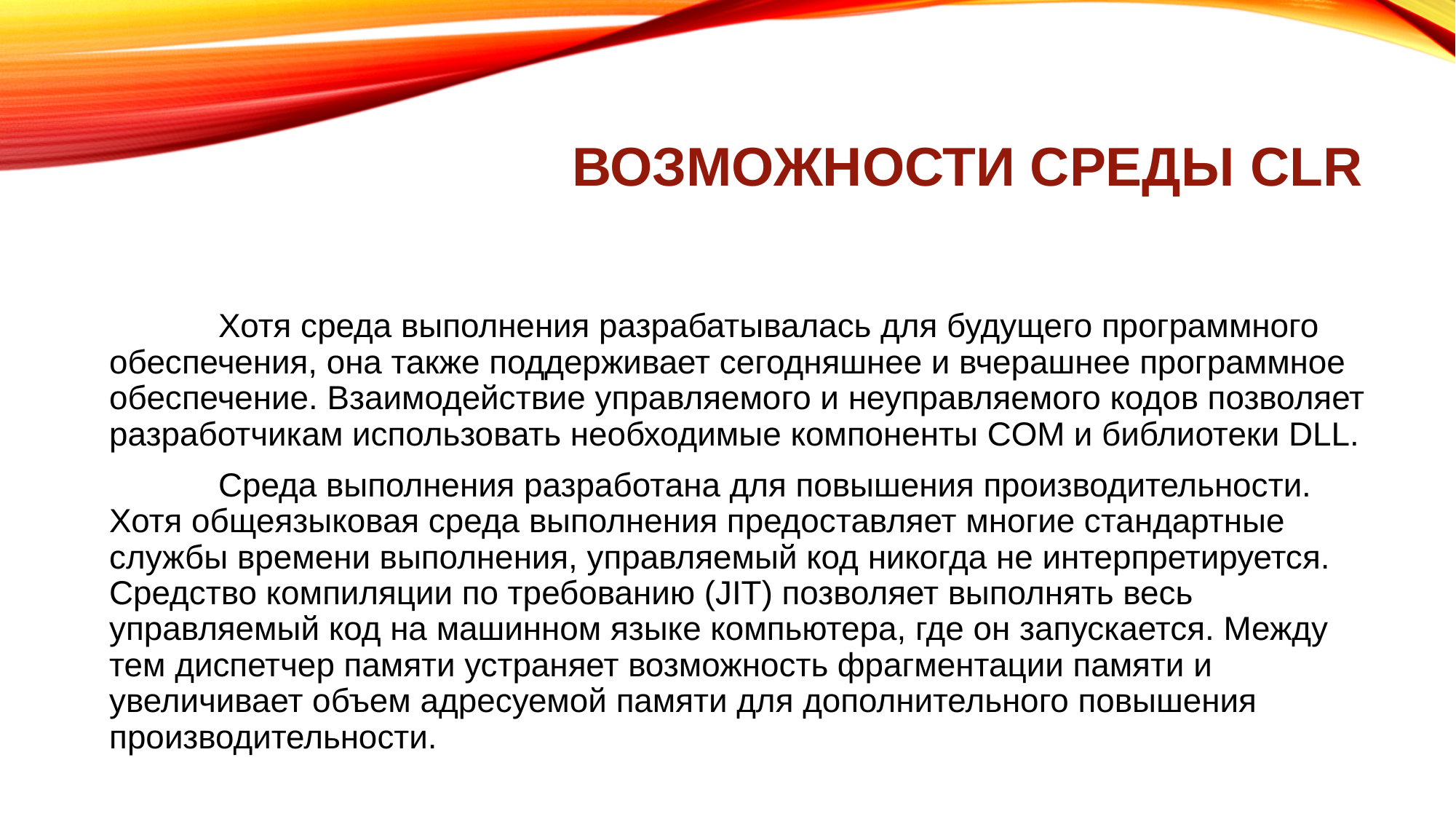

# Возможности среды CLR
	Хотя среда выполнения разрабатывалась для будущего программного обеспечения, она также поддерживает сегодняшнее и вчерашнее программное обеспечение. Взаимодействие управляемого и неуправляемого кодов позволяет разработчикам использовать необходимые компоненты COM и библиотеки DLL.
	Среда выполнения разработана для повышения производительности. Хотя общеязыковая среда выполнения предоставляет многие стандартные службы времени выполнения, управляемый код никогда не интерпретируется. Средство компиляции по требованию (JIT) позволяет выполнять весь управляемый код на машинном языке компьютера, где он запускается. Между тем диспетчер памяти устраняет возможность фрагментации памяти и увеличивает объем адресуемой памяти для дополнительного повышения производительности.